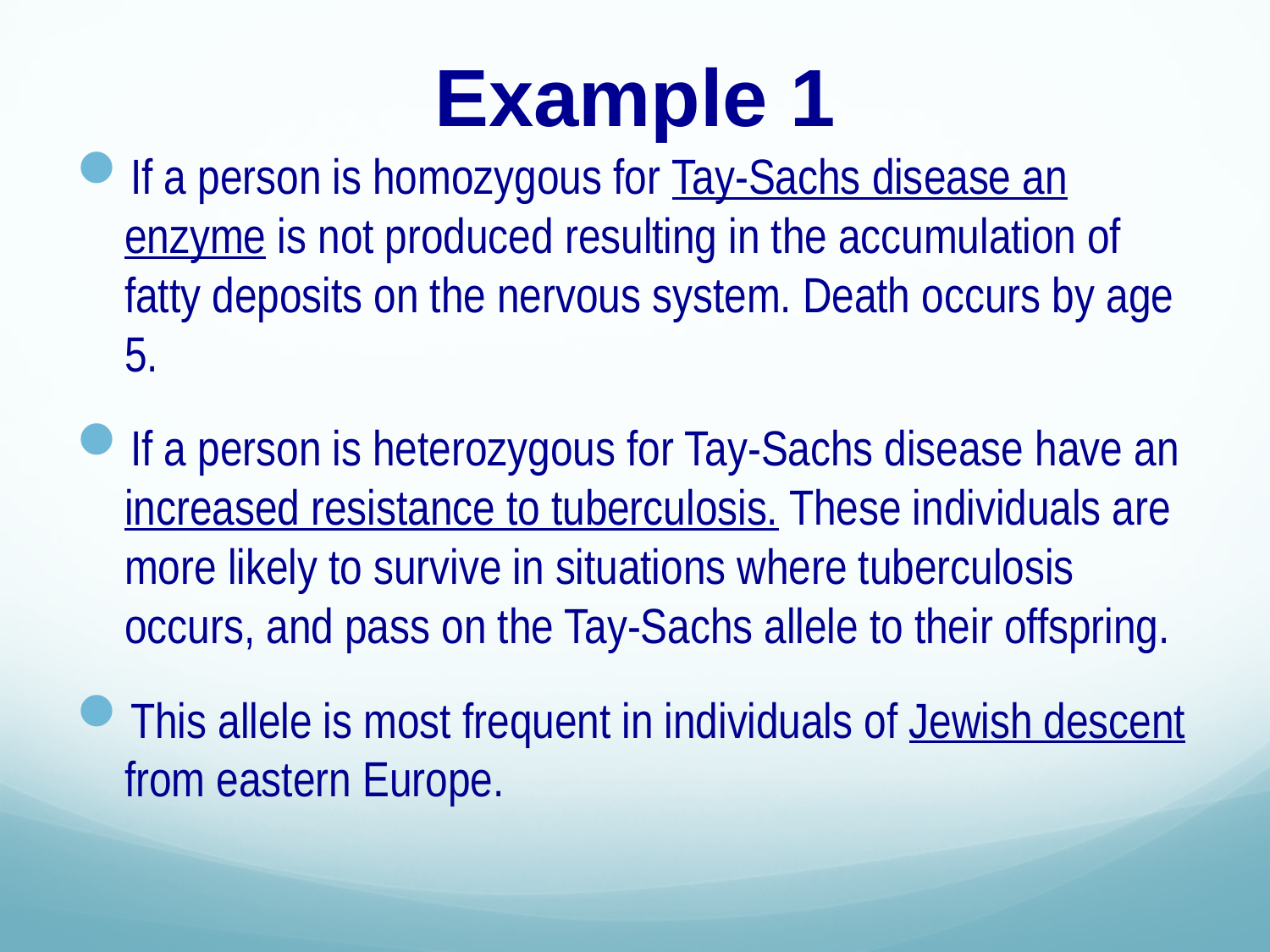

# Example 1
If a person is homozygous for Tay-Sachs disease an enzyme is not produced resulting in the accumulation of fatty deposits on the nervous system. Death occurs by age 5.
If a person is heterozygous for Tay-Sachs disease have an increased resistance to tuberculosis. These individuals are more likely to survive in situations where tuberculosis occurs, and pass on the Tay-Sachs allele to their offspring.
This allele is most frequent in individuals of Jewish descent from eastern Europe.